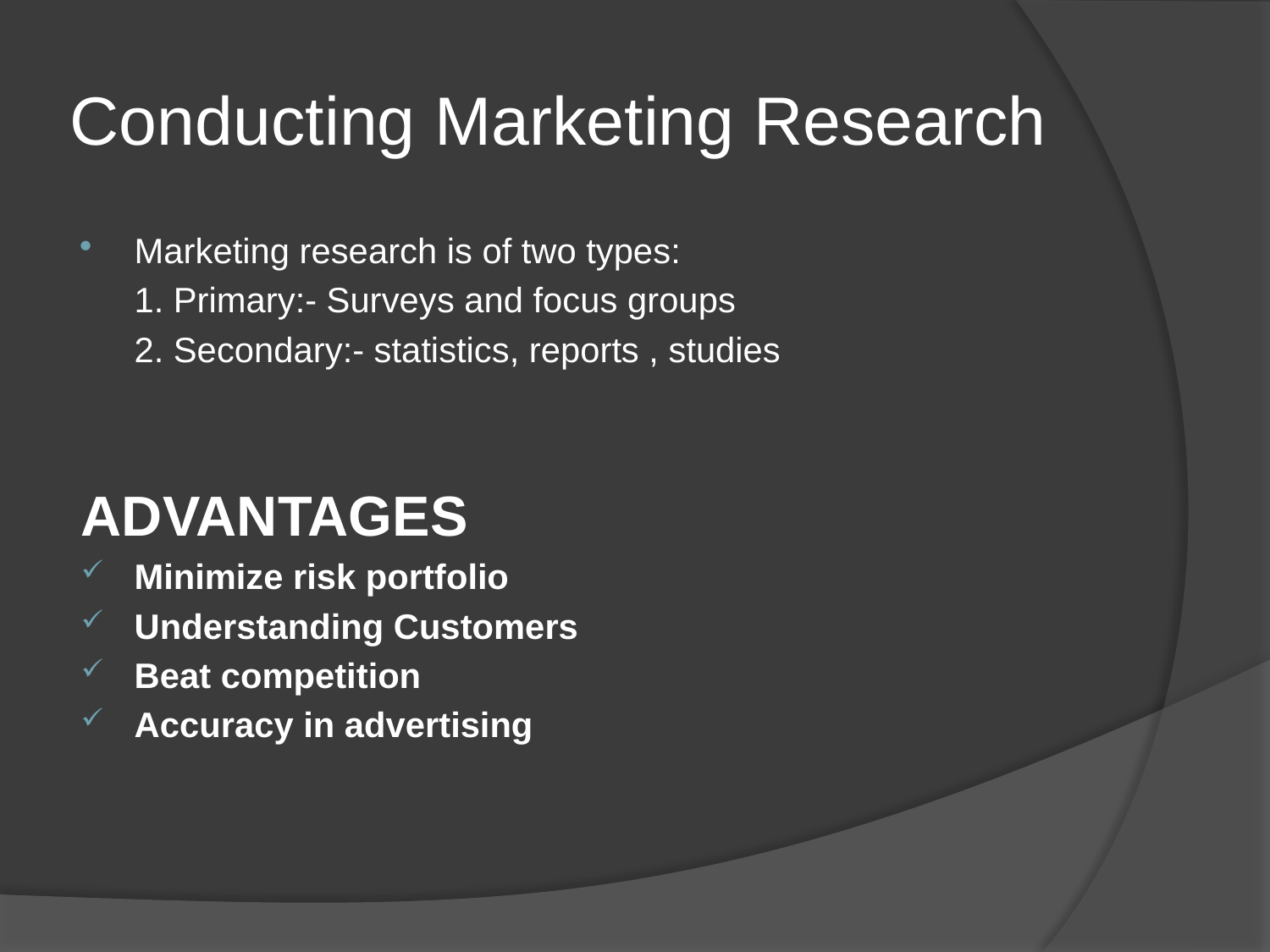

# Conducting Marketing Research
Marketing research is of two types:
	1. Primary:- Surveys and focus groups
	2. Secondary:- statistics, reports , studies

ADVANTAGES
Minimize risk portfolio
Understanding Customers
Beat competition
Accuracy in advertising